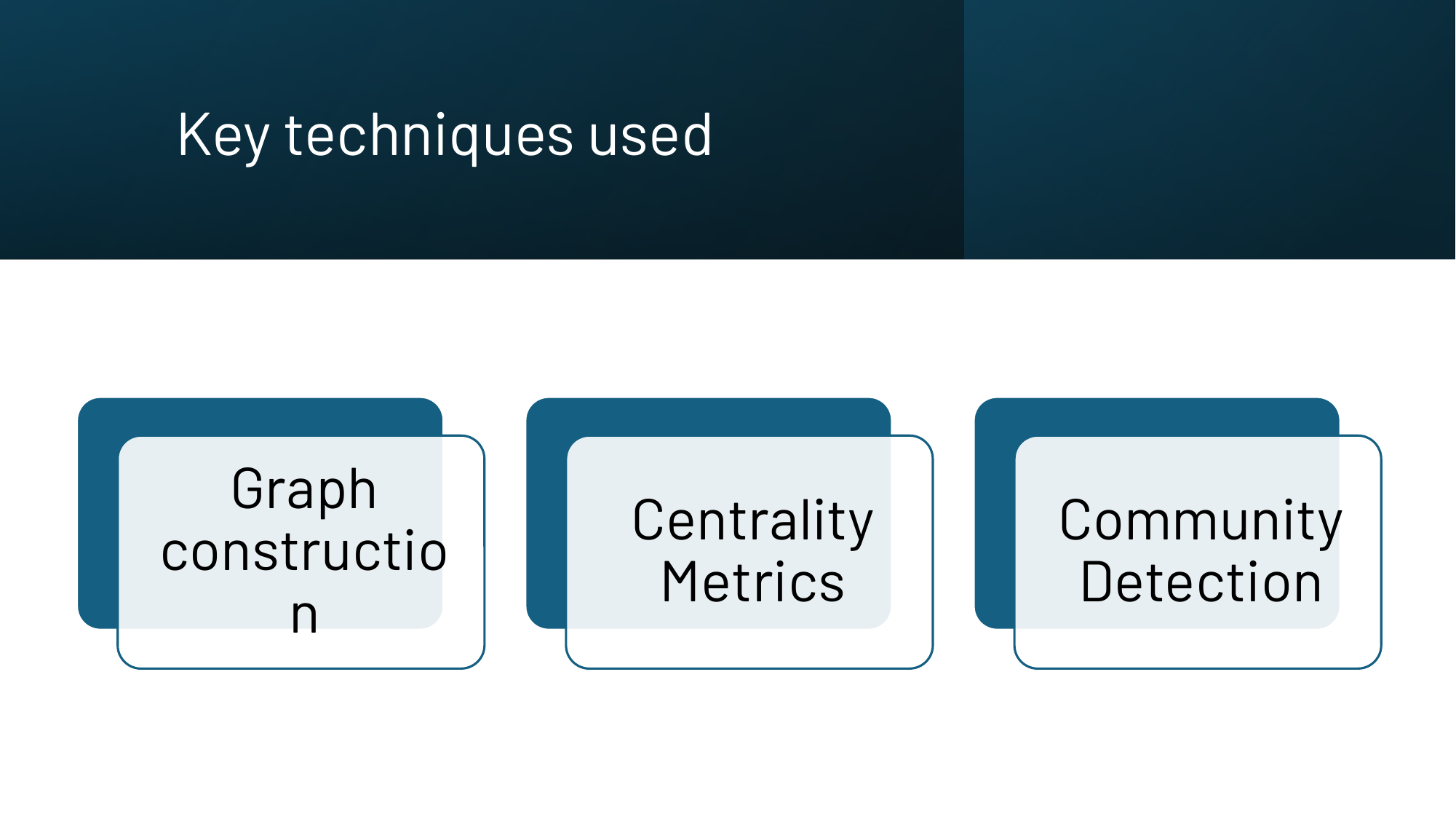

# Key techniques used
Graph construction
Centrality Metrics
Community Detection